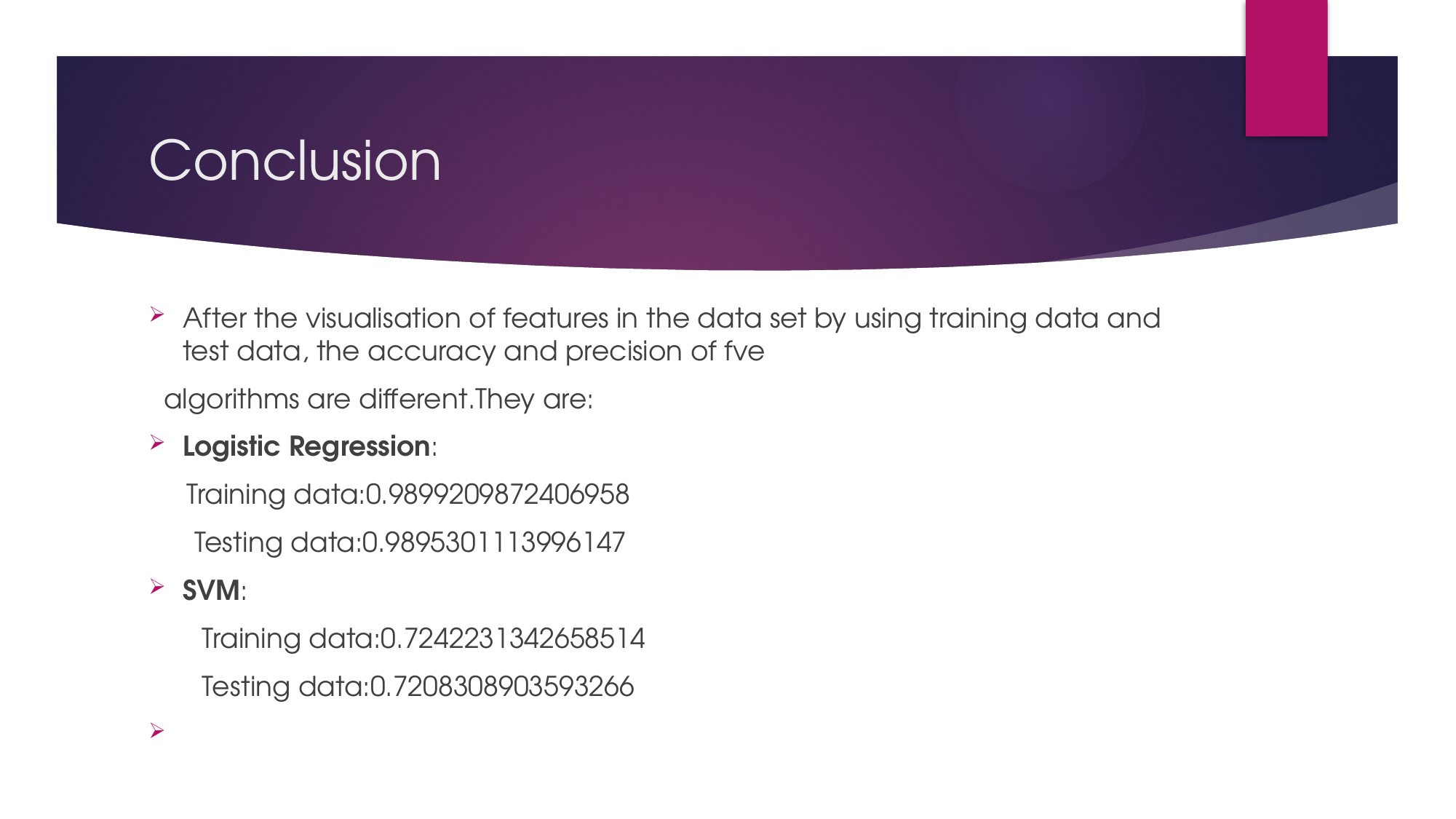

# Conclusion
After the visualisation of features in the data set by using training data and test data, the accuracy and precision of fve
  algorithms are different.They are:
Logistic Regression:
     Training data:0.9899209872406958
      Testing data:0.9895301113996147
SVM:
       Training data:0.7242231342658514
       Testing data:0.7208308903593266